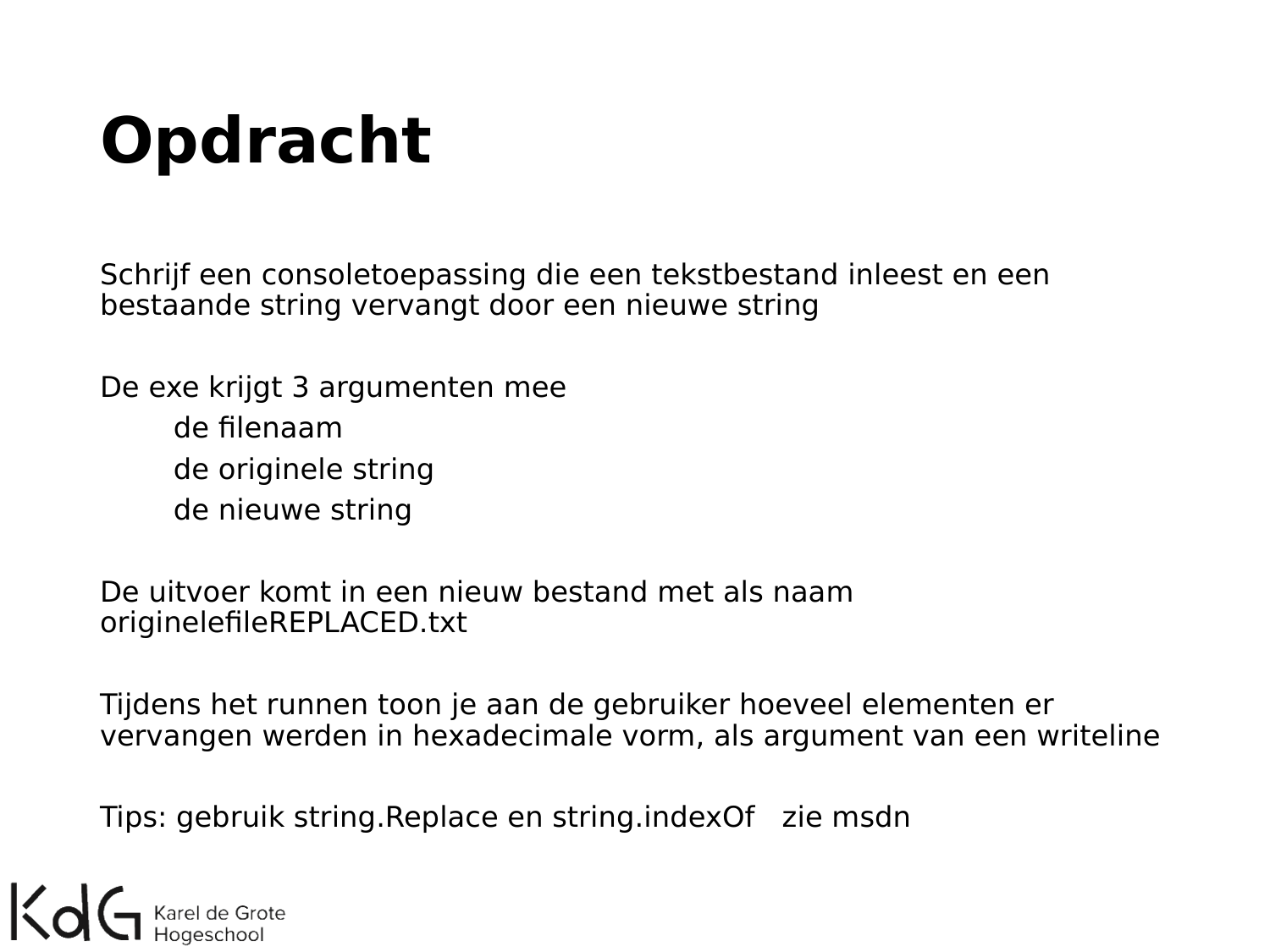

# Opdracht
Schrijf een consoletoepassing die een tekstbestand inleest en een bestaande string vervangt door een nieuwe string

De exe krijgt 3 argumenten mee
	de filenaam
	de originele string
	de nieuwe string

De uitvoer komt in een nieuw bestand met als naam originelefileREPLACED.txt

Tijdens het runnen toon je aan de gebruiker hoeveel elementen er vervangen werden in hexadecimale vorm, als argument van een writeline

Tips: gebruik string.Replace en string.indexOf   zie msdn